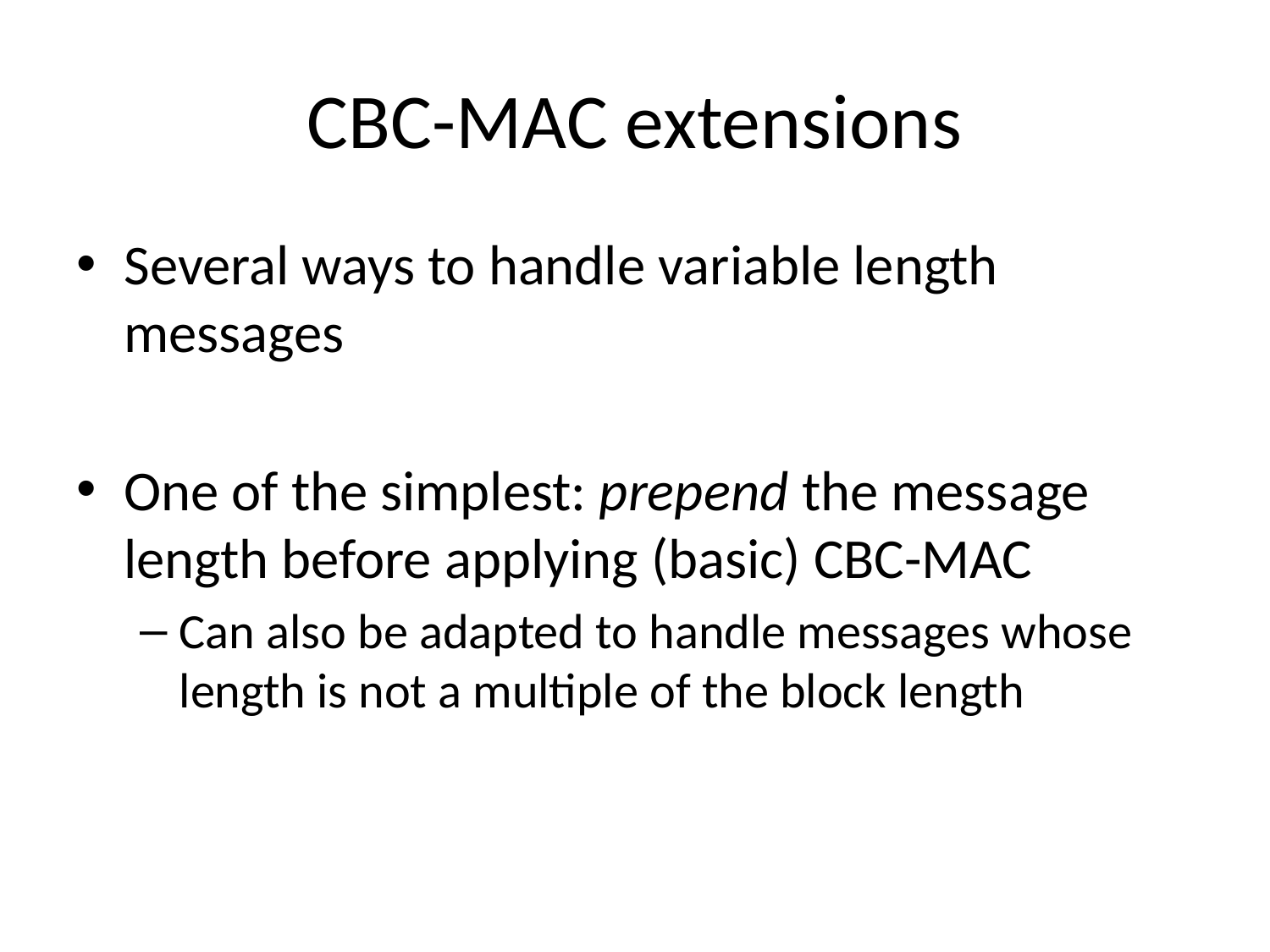

# CBC-MAC extensions
Several ways to handle variable length messages

One of the simplest: prepend the message length before applying (basic) CBC-MAC
Can also be adapted to handle messages whose length is not a multiple of the block length